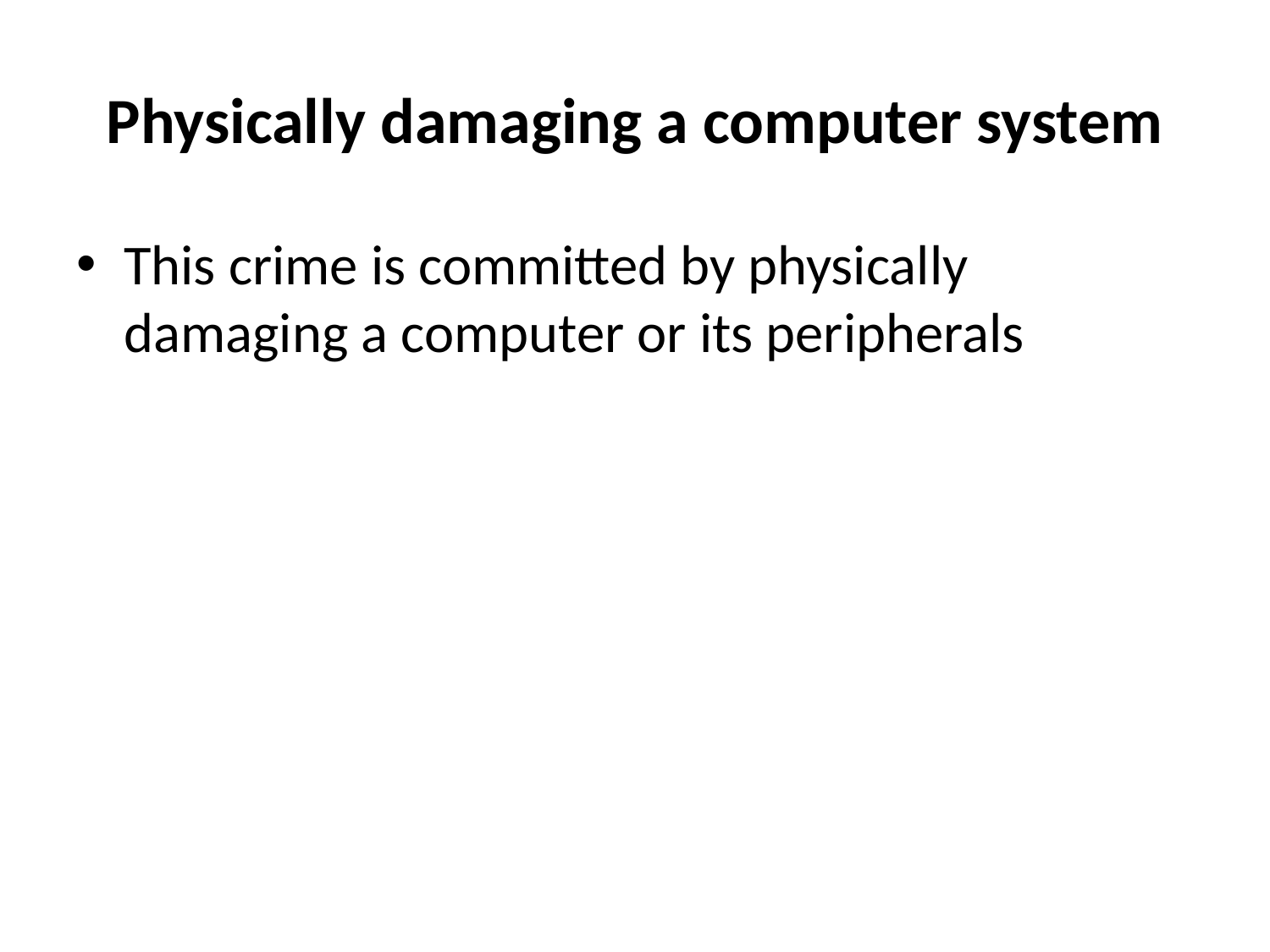

# Physically damaging a computer system
This crime is committed by physically damaging a computer or its peripherals